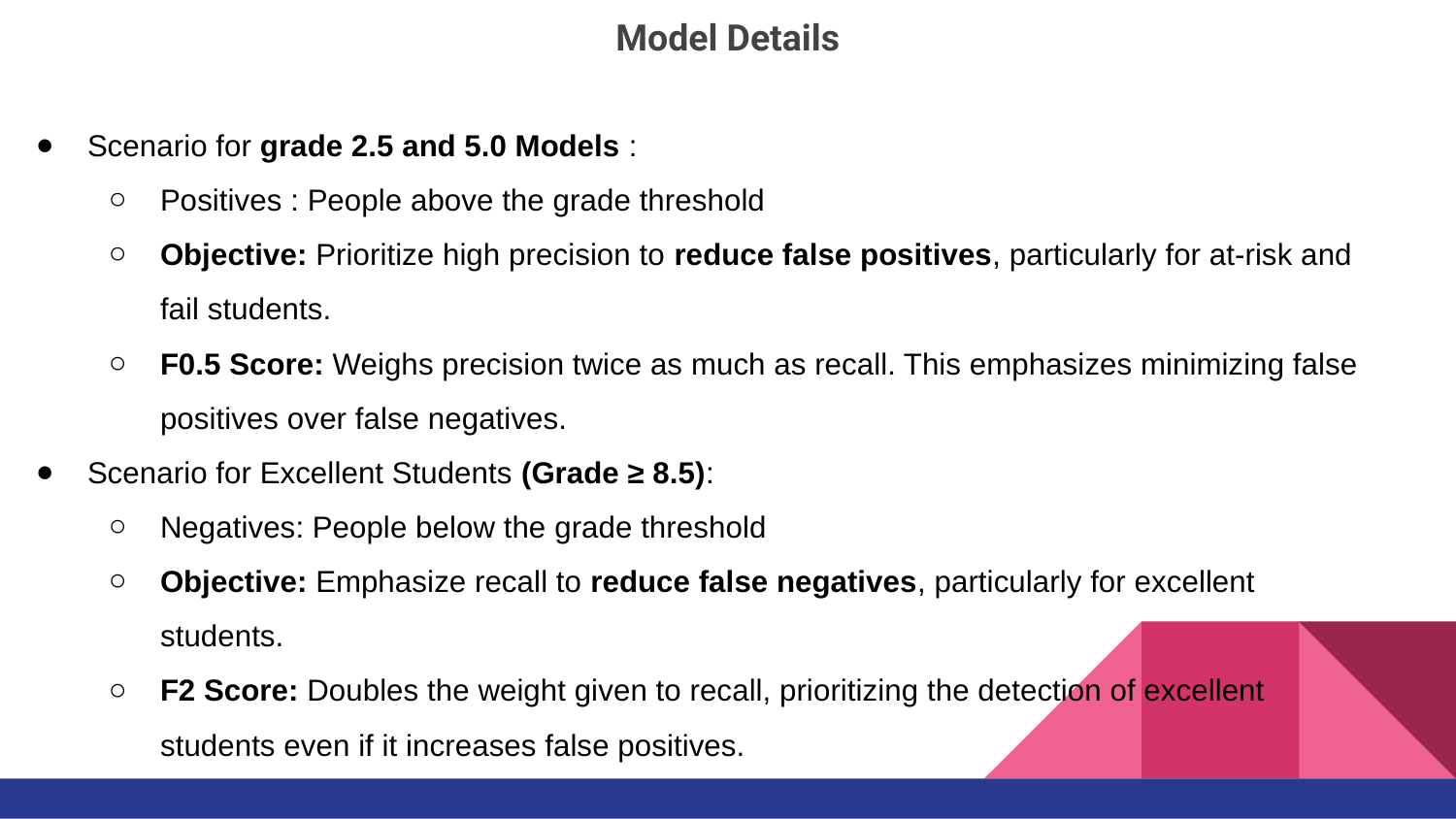

Model Details

Scenario for grade 2.5 and 5.0 Models :
Positives : People above the grade threshold
Objective: Prioritize high precision to reduce false positives, particularly for at-risk and fail students.
F0.5 Score: Weighs precision twice as much as recall. This emphasizes minimizing false positives over false negatives.
Scenario for Excellent Students (Grade ≥ 8.5):
Negatives: People below the grade threshold
Objective: Emphasize recall to reduce false negatives, particularly for excellent students.
F2 Score: Doubles the weight given to recall, prioritizing the detection of excellent students even if it increases false positives.